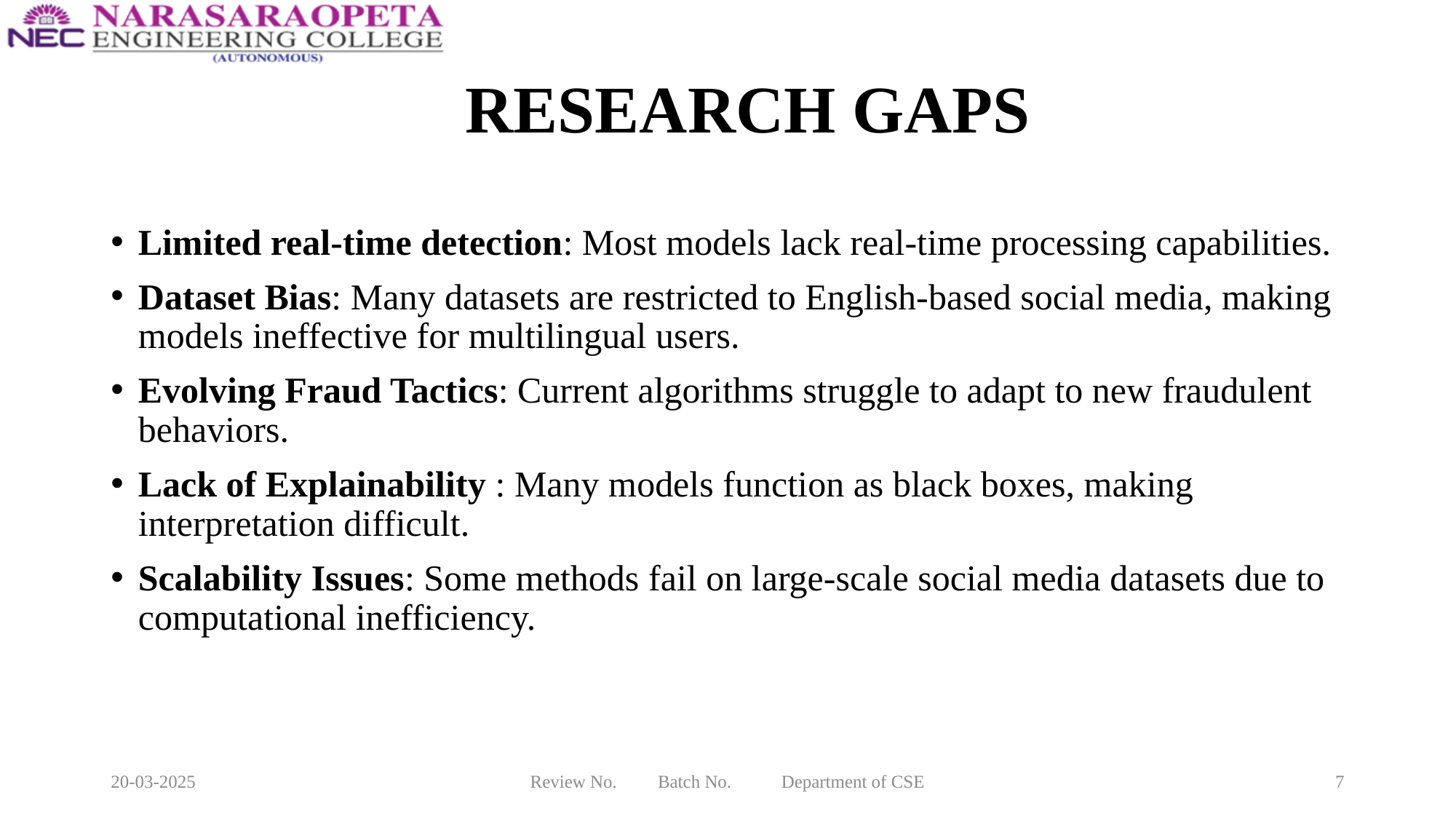

# RESEARCH GAPS
Limited real-time detection: Most models lack real-time processing capabilities.
Dataset Bias: Many datasets are restricted to English-based social media, making models ineffective for multilingual users.
Evolving Fraud Tactics: Current algorithms struggle to adapt to new fraudulent behaviors.
Lack of Explainability : Many models function as black boxes, making interpretation difficult.
Scalability Issues: Some methods fail on large-scale social media datasets due to computational inefficiency.
20-03-2025
Review No.         Batch No.           Department of CSE
7